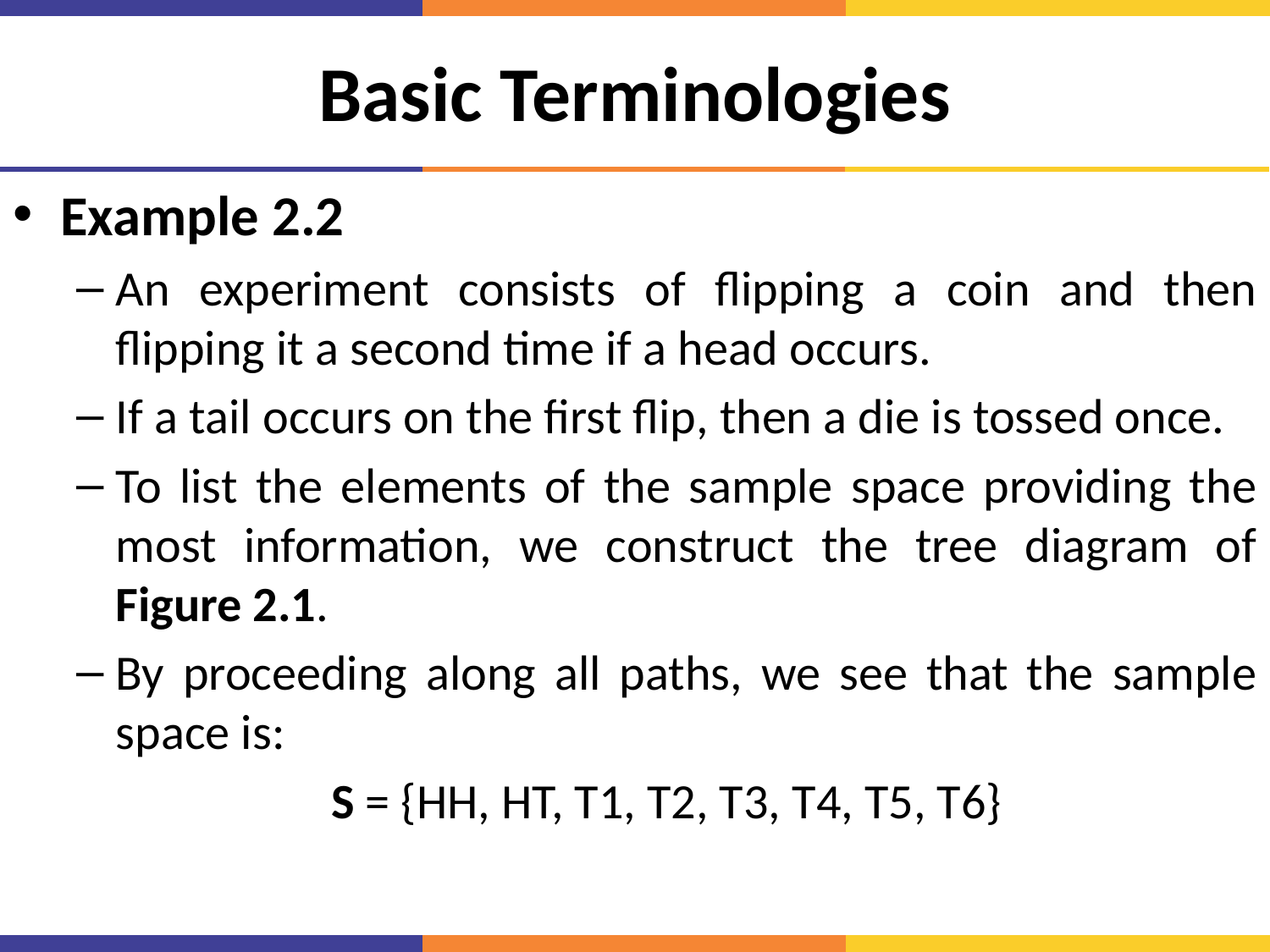

# Basic Terminologies
Example 2.2
An experiment consists of flipping a coin and then flipping it a second time if a head occurs.
If a tail occurs on the first flip, then a die is tossed once.
To list the elements of the sample space providing the most information, we construct the tree diagram of Figure 2.1.
By proceeding along all paths, we see that the sample space is:
S = {HH, HT, T1, T2, T3, T4, T5, T6}